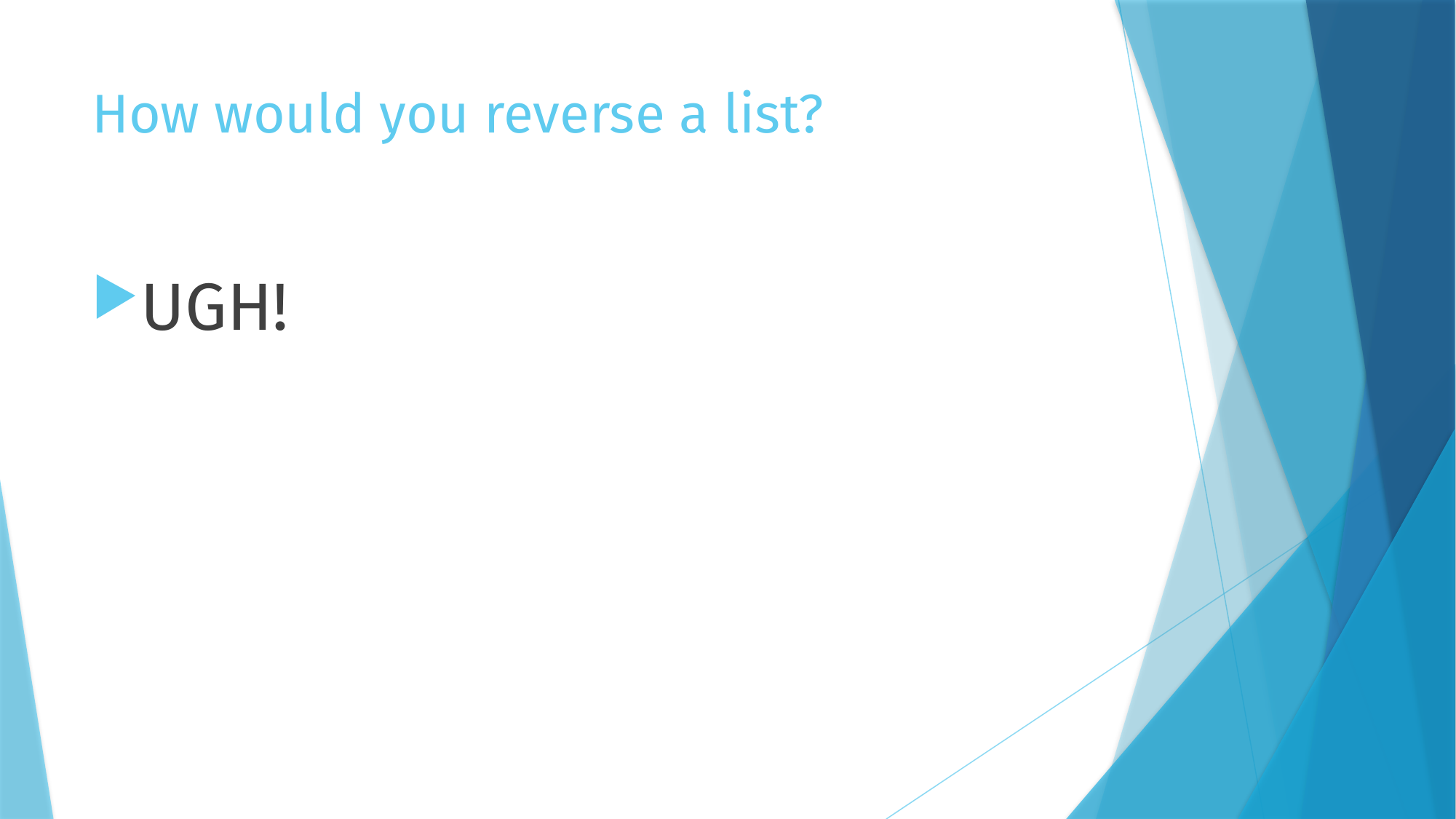

# How would you reverse a list?
UGH!